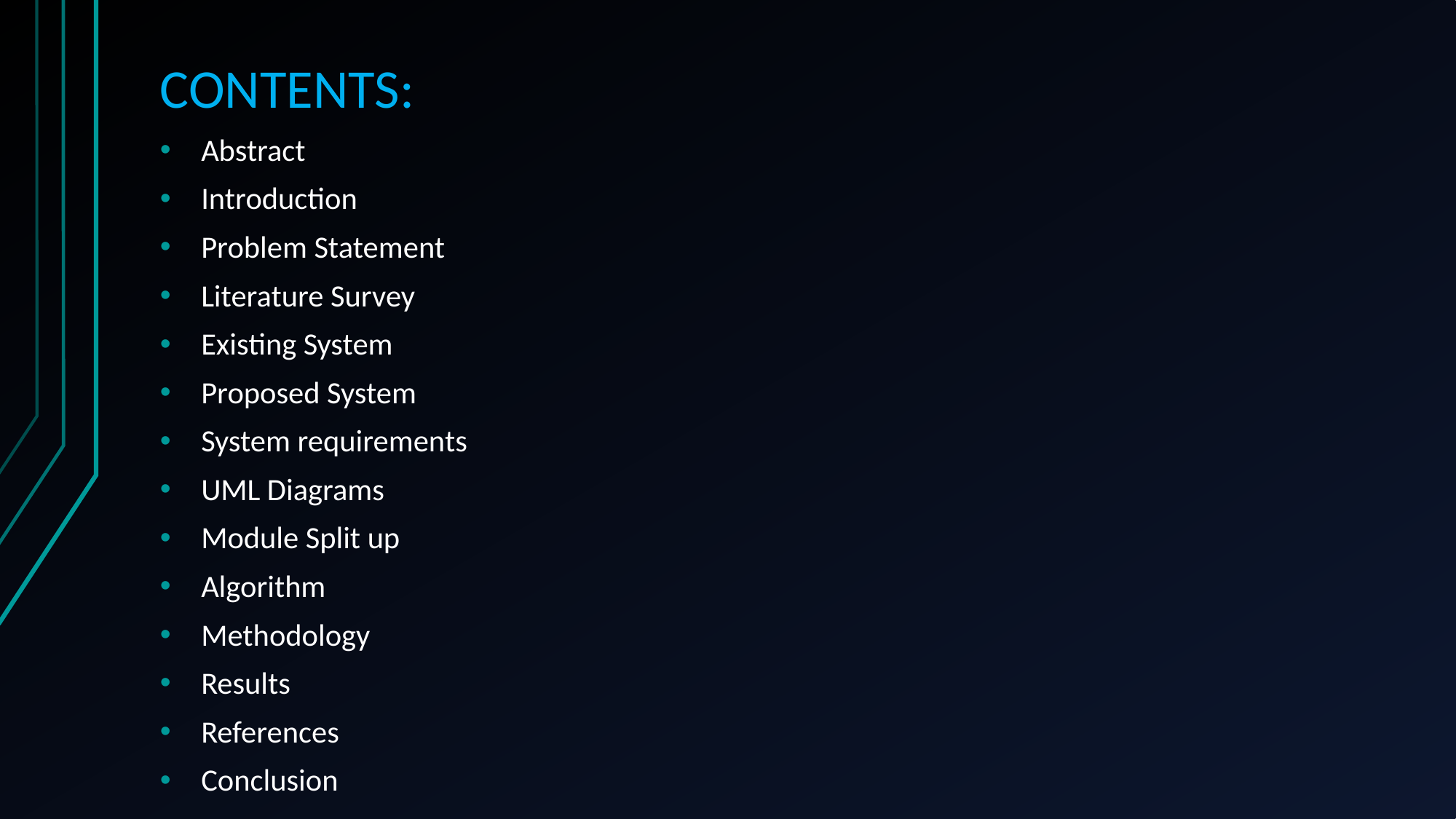

# CONTENTS:
Abstract
Introduction
Problem Statement
Literature Survey
Existing System
Proposed System
System requirements
UML Diagrams
Module Split up
Algorithm
Methodology
Results
References
Conclusion